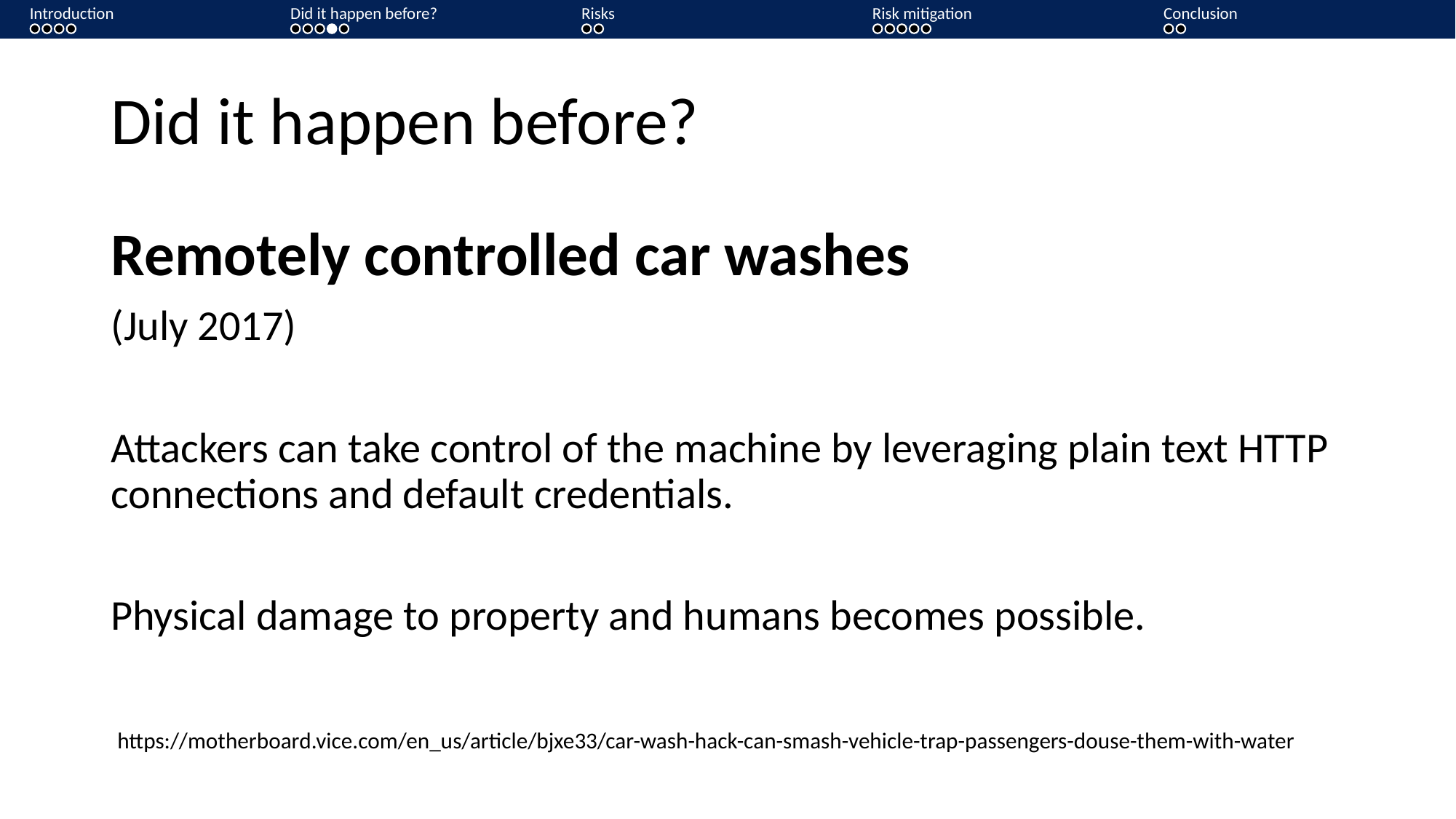

Introduction
Introduction
Did it happen before?
Did it happen before?
Risks
Risks
Risks
Risk mitigation
Risk mitigation
Risk mitigation
Conclusion
Conclusion
Conclusion

# Did it happen before?
Remotely controlled car washes
(July 2017)

Attackers can take control of the machine by leveraging plain text HTTP connections and default credentials.

Physical damage to property and humans becomes possible.
https://motherboard.vice.com/en_us/article/bjxe33/car-wash-hack-can-smash-vehicle-trap-passengers-douse-them-with-water